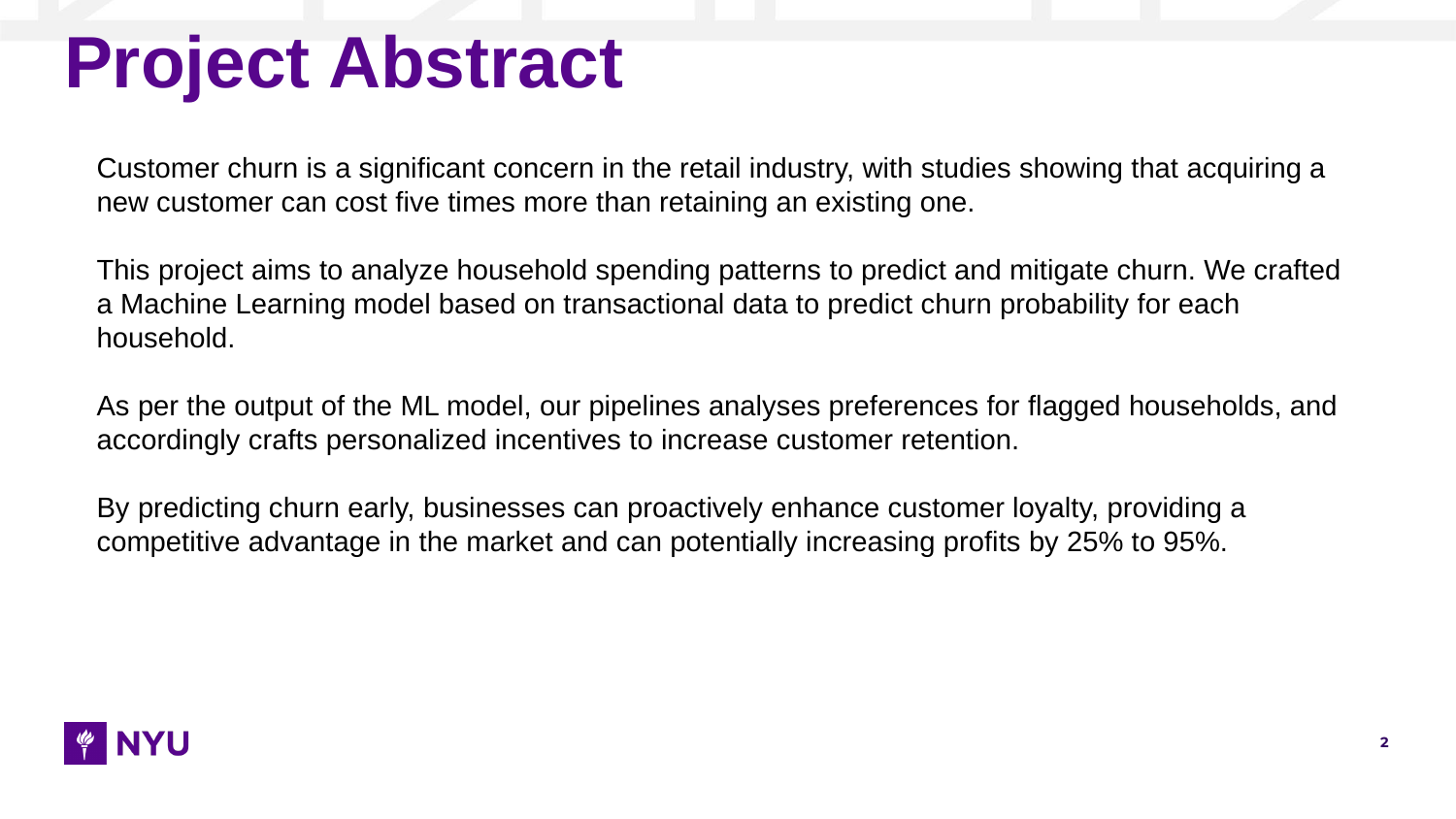

# Project Abstract
Customer churn is a significant concern in the retail industry, with studies showing that acquiring a new customer can cost five times more than retaining an existing one.

This project aims to analyze household spending patterns to predict and mitigate churn. We crafted a Machine Learning model based on transactional data to predict churn probability for each household.

As per the output of the ML model, our pipelines analyses preferences for flagged households, and accordingly crafts personalized incentives to increase customer retention.

By predicting churn early, businesses can proactively enhance customer loyalty, providing a competitive advantage in the market and can potentially increasing profits by 25% to 95%.